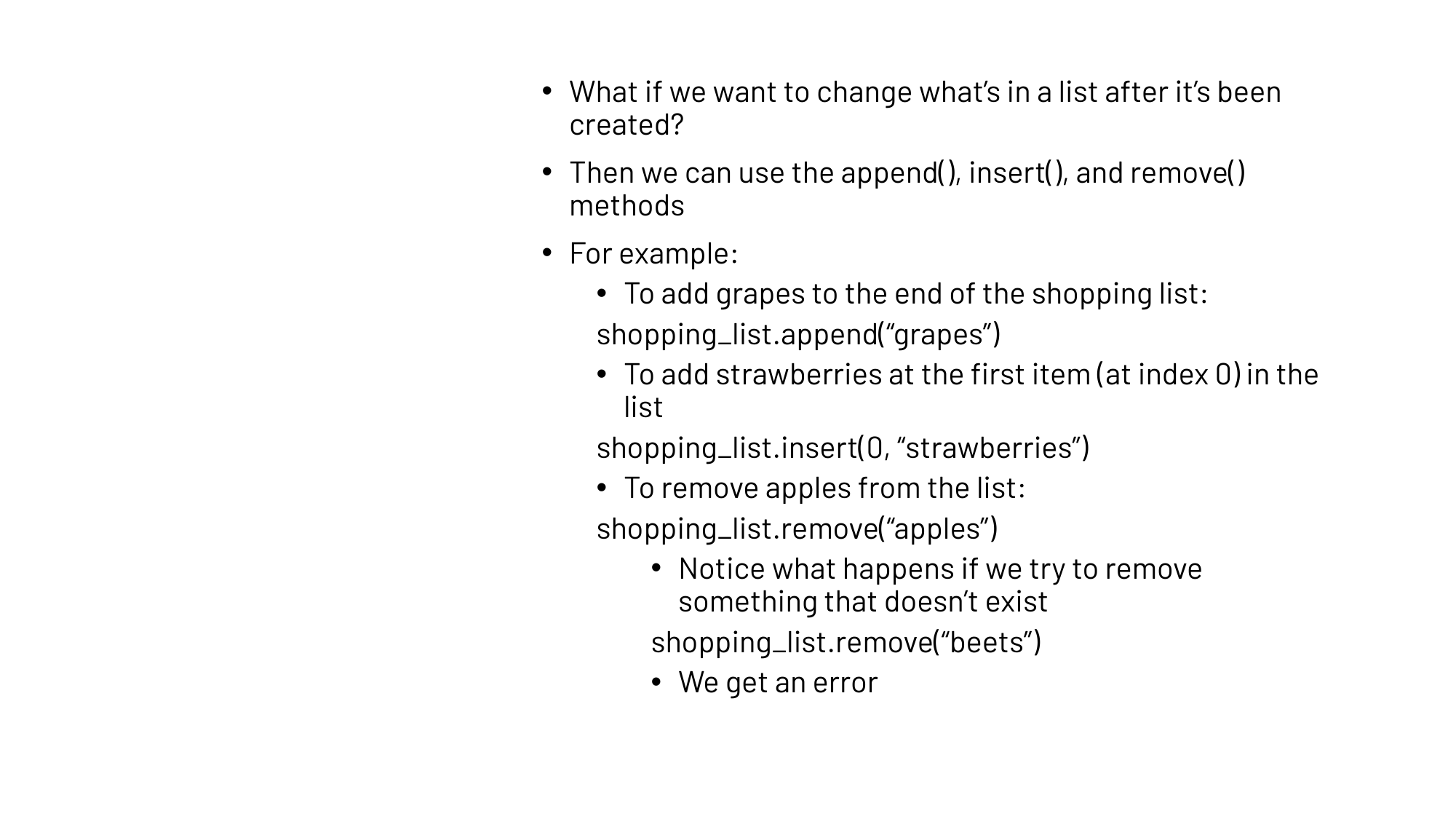

What if we want to change what’s in a list after it’s been created?
Then we can use the append(), insert(), and remove() methods
For example:
To add grapes to the end of the shopping list:
shopping_list.append(“grapes”)
To add strawberries at the first item (at index 0) in the list
shopping_list.insert(0, “strawberries”)
To remove apples from the list:
shopping_list.remove(“apples”)
Notice what happens if we try to remove something that doesn’t exist
shopping_list.remove(“beets”)
We get an error

# Append, insert, and remove